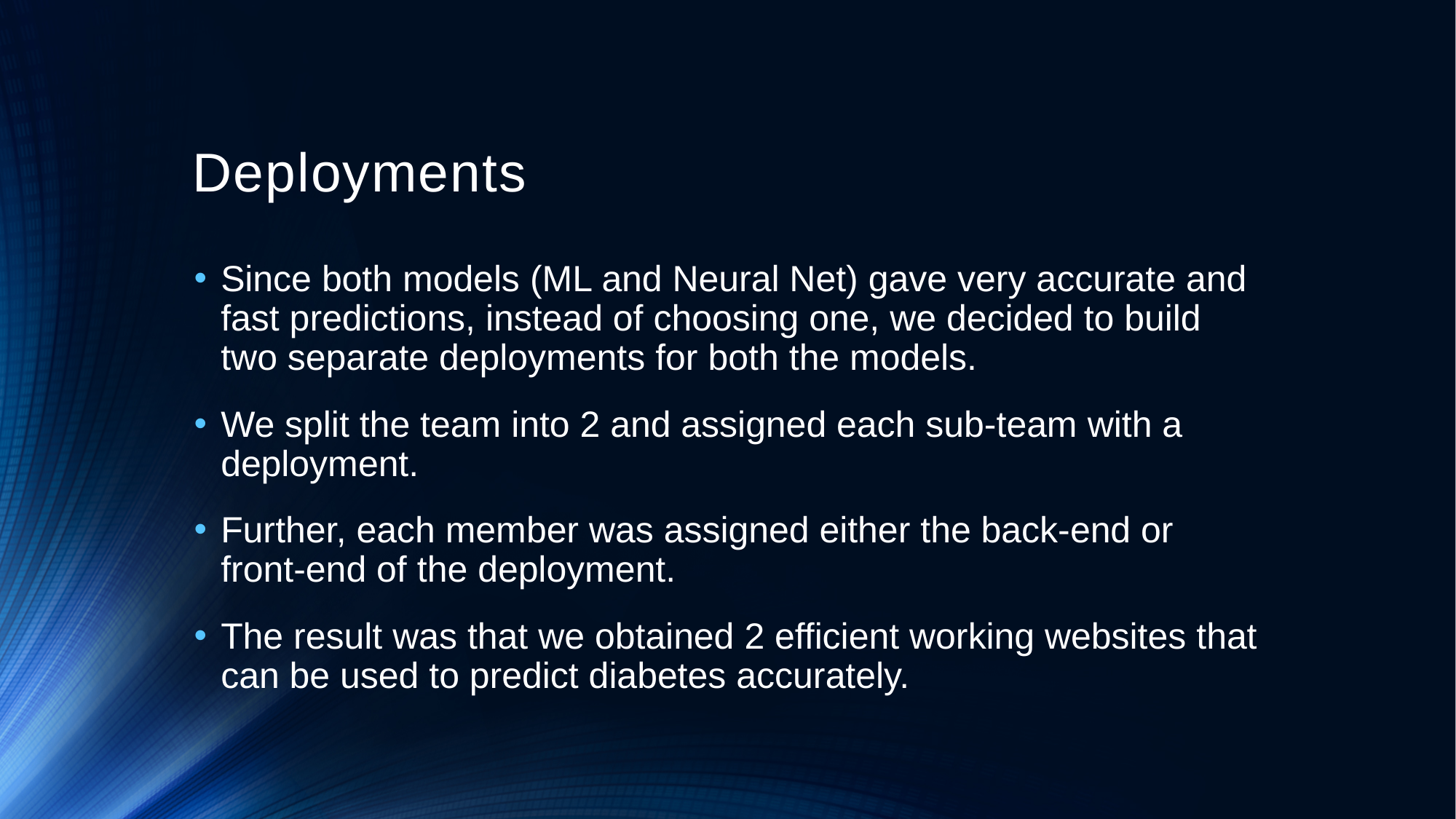

# Deployments
Since both models (ML and Neural Net) gave very accurate and fast predictions, instead of choosing one, we decided to build two separate deployments for both the models.
We split the team into 2 and assigned each sub-team with a deployment.
Further, each member was assigned either the back-end or front-end of the deployment.
The result was that we obtained 2 efficient working websites that can be used to predict diabetes accurately.